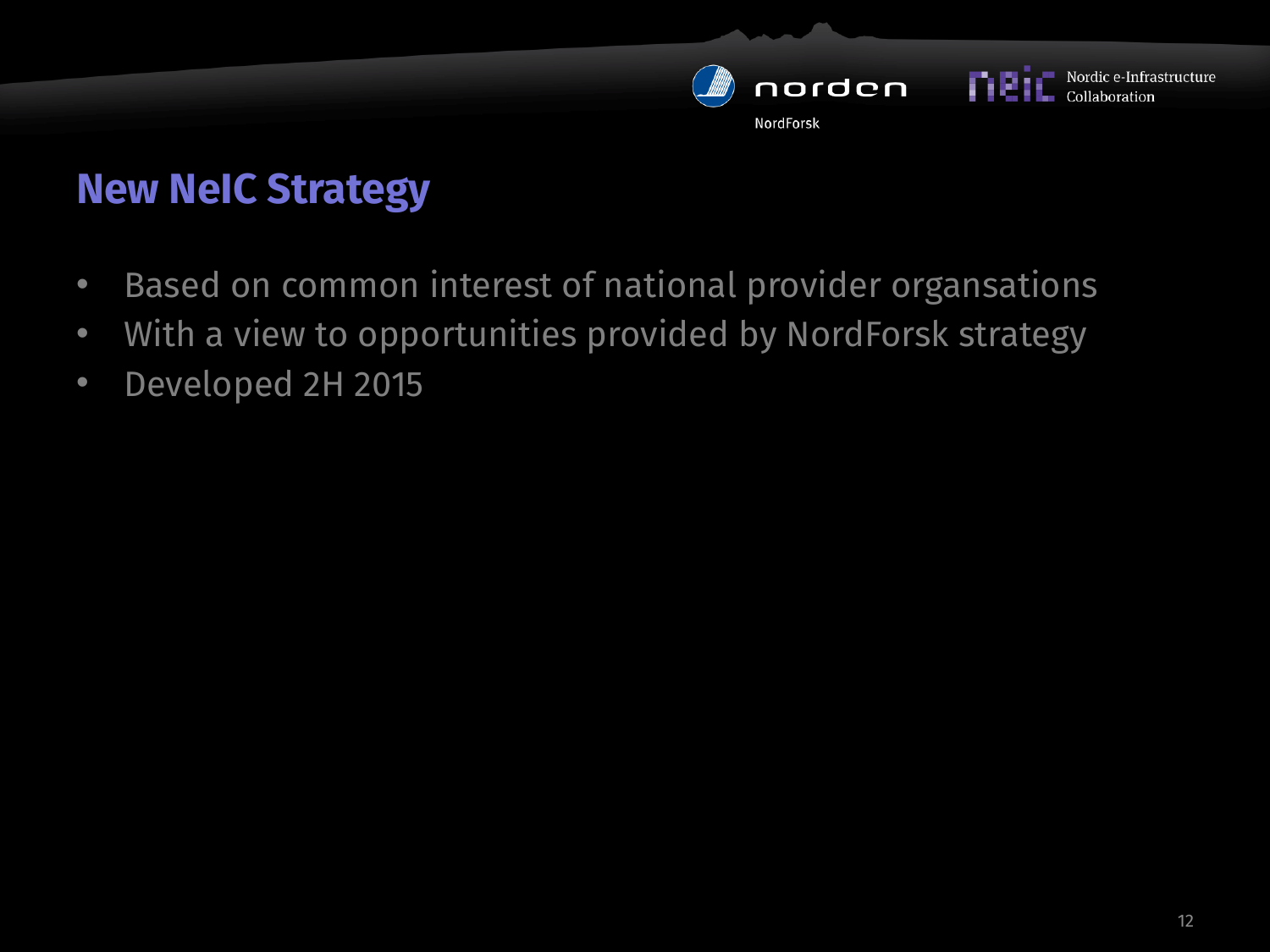

# New NeIC Strategy
Based on common interest of national provider organsations
With a view to opportunities provided by NordForsk strategy
Developed 2H 2015

12